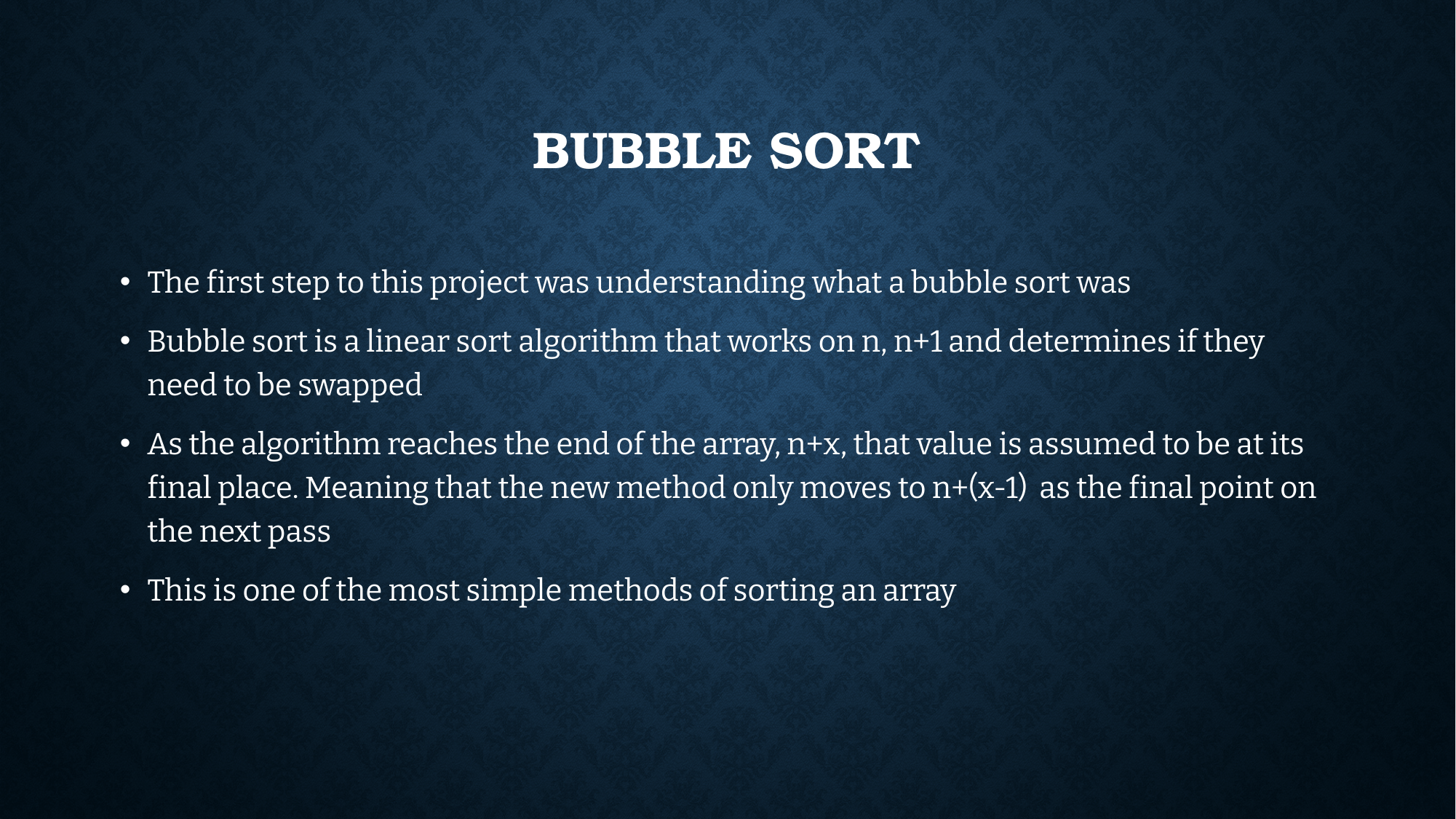

# Bubble Sort
The first step to this project was understanding what a bubble sort was
Bubble sort is a linear sort algorithm that works on n, n+1 and determines if they need to be swapped
As the algorithm reaches the end of the array, n+x, that value is assumed to be at its final place. Meaning that the new method only moves to n+(x-1)  as the final point on the next pass
This is one of the most simple methods of sorting an array